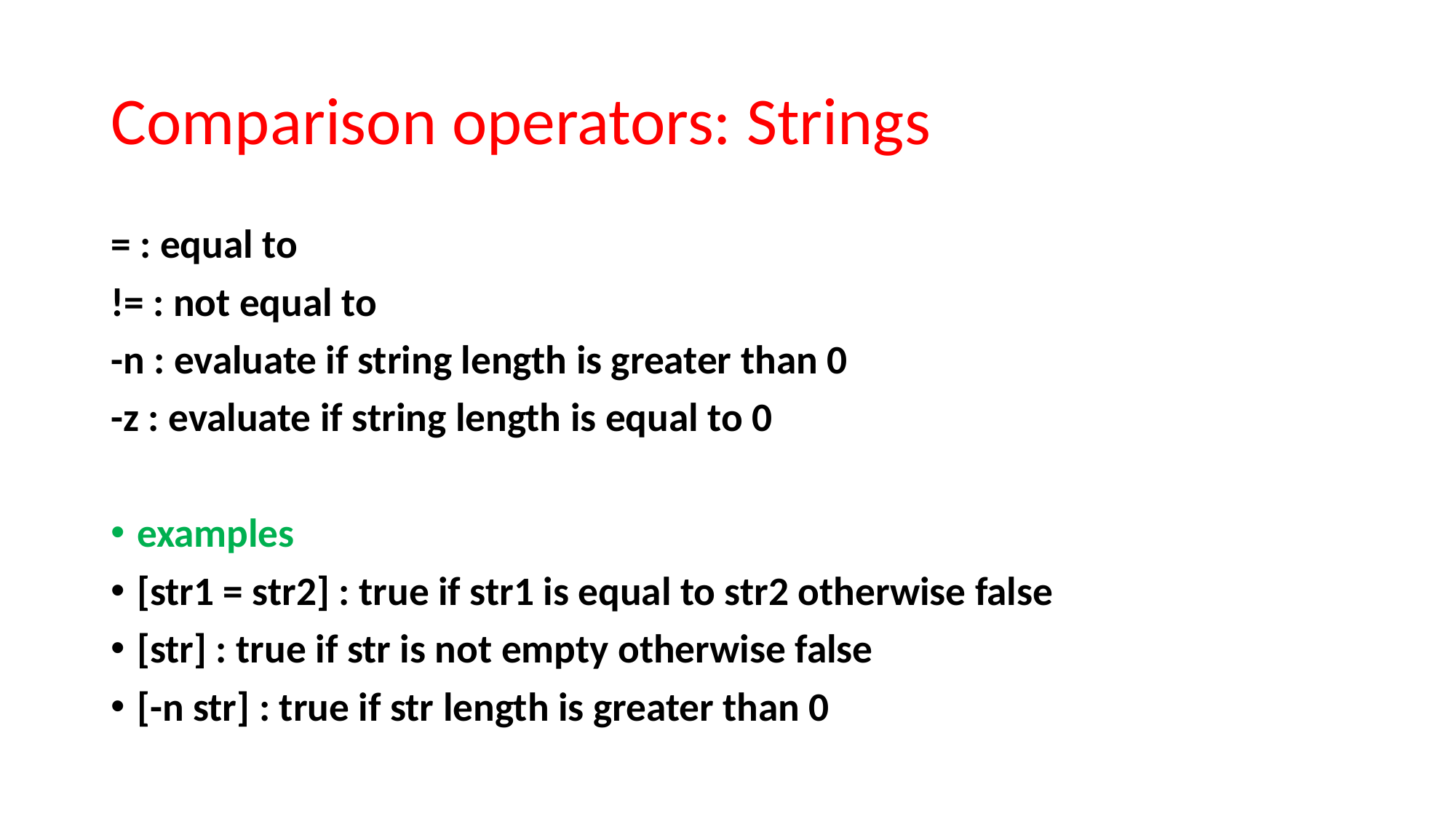

# Comparison operators: Strings
= : equal to
!= : not equal to
-n : evaluate if string length is greater than 0
-z : evaluate if string length is equal to 0

examples
[str1 = str2] : true if str1 is equal to str2 otherwise false
[str] : true if str is not empty otherwise false
[-n str] : true if str length is greater than 0